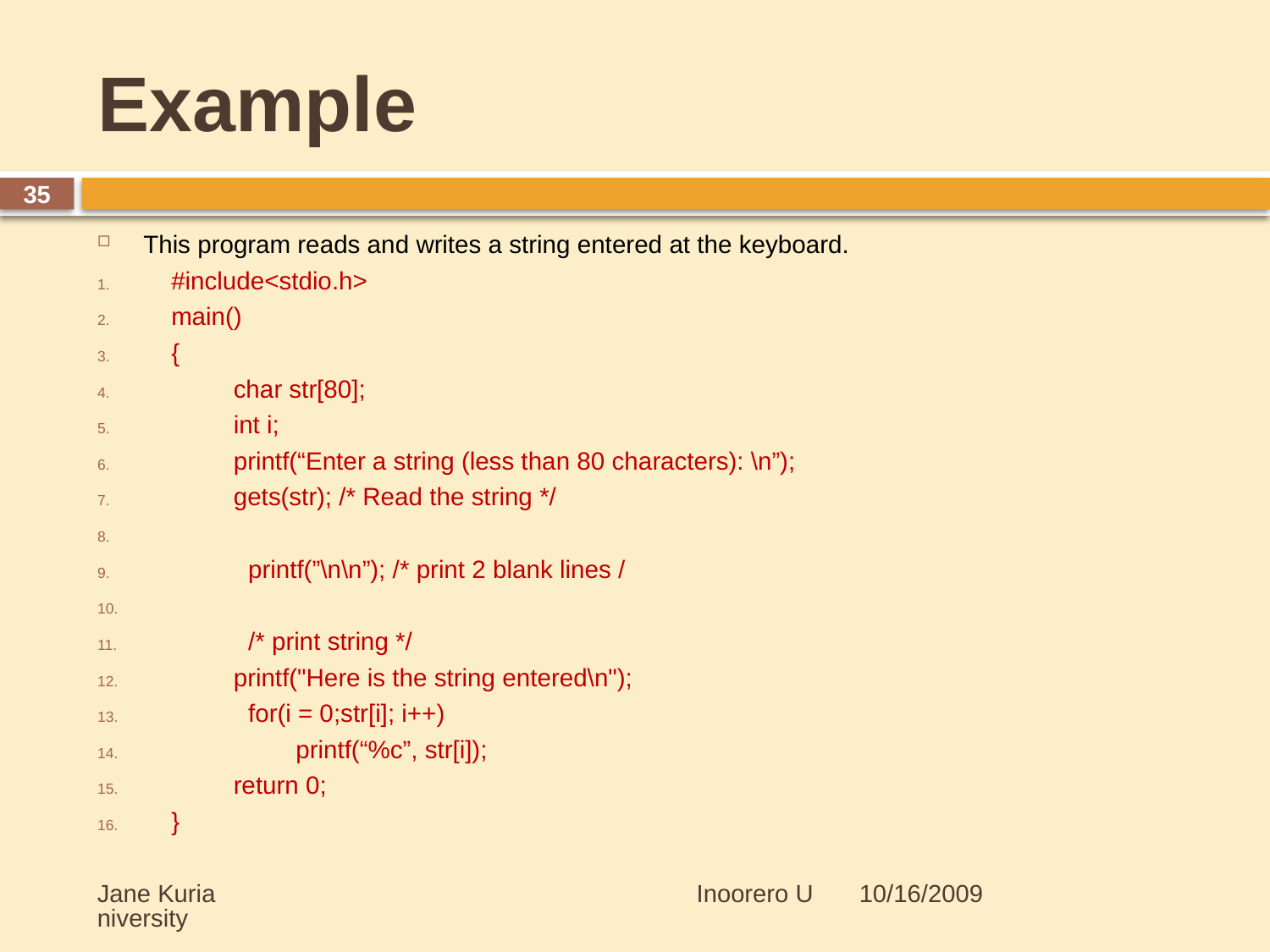

# Example
35
This program reads and writes a string entered at the keyboard.
#include<stdio.h>
main()
{
		char str[80];
		int i;
		printf(“Enter a string (less than 80 characters): \n”);
		gets(str); /* Read the string */

           printf(”\n\n”); /* print 2 blank lines /

           /* print string */
		printf("Here is the string entered\n");
           for(i = 0;str[i]; i++)
	      	printf(“%c”, str[i]);
		return 0;
}

Jane Kuria                                                                     Inoorero University
10/16/2009